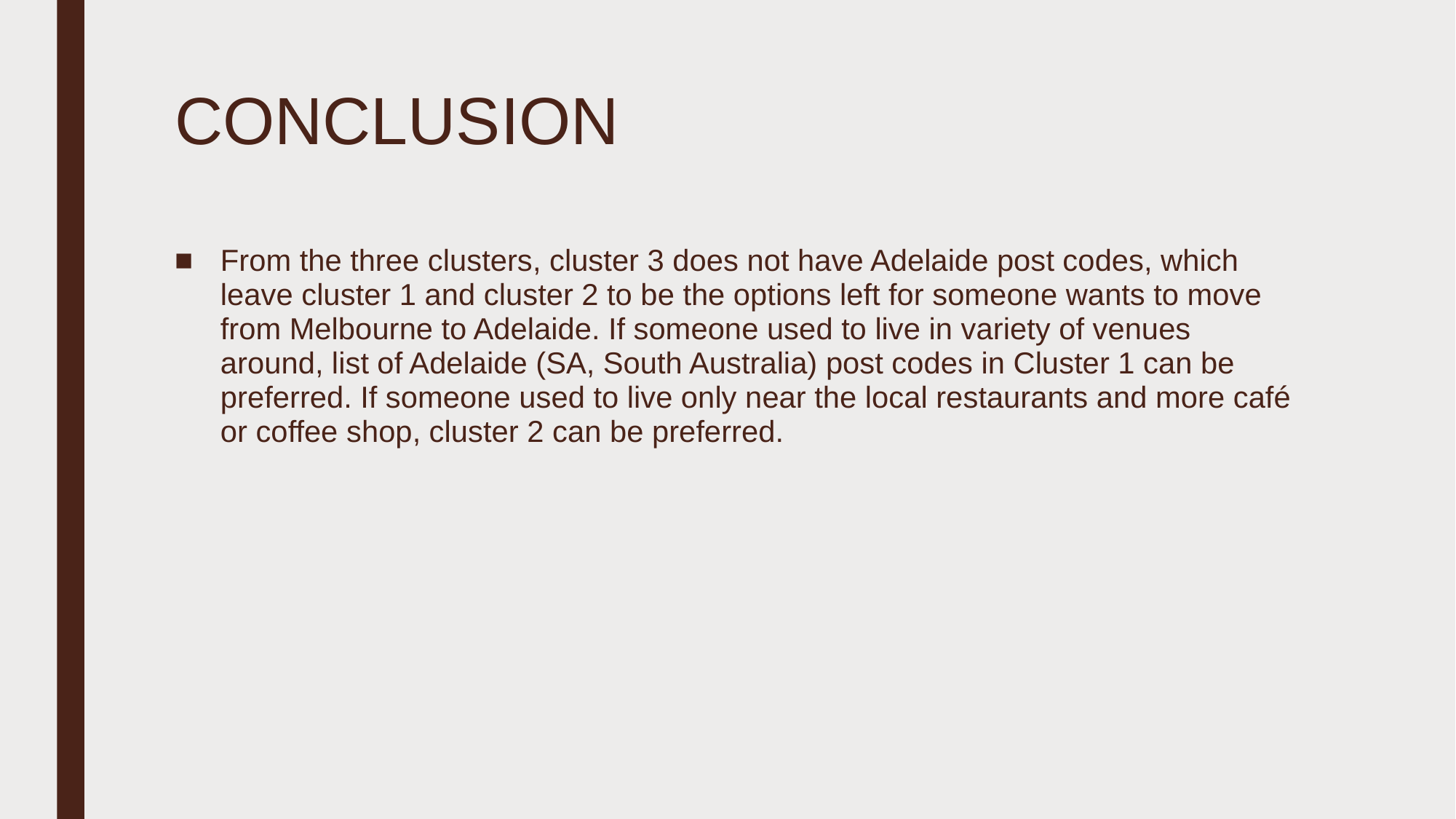

# CONCLUSION
From the three clusters, cluster 3 does not have Adelaide post codes, which leave cluster 1 and cluster 2 to be the options left for someone wants to move from Melbourne to Adelaide. If someone used to live in variety of venues around, list of Adelaide (SA, South Australia) post codes in Cluster 1 can be preferred. If someone used to live only near the local restaurants and more café or coffee shop, cluster 2 can be preferred.